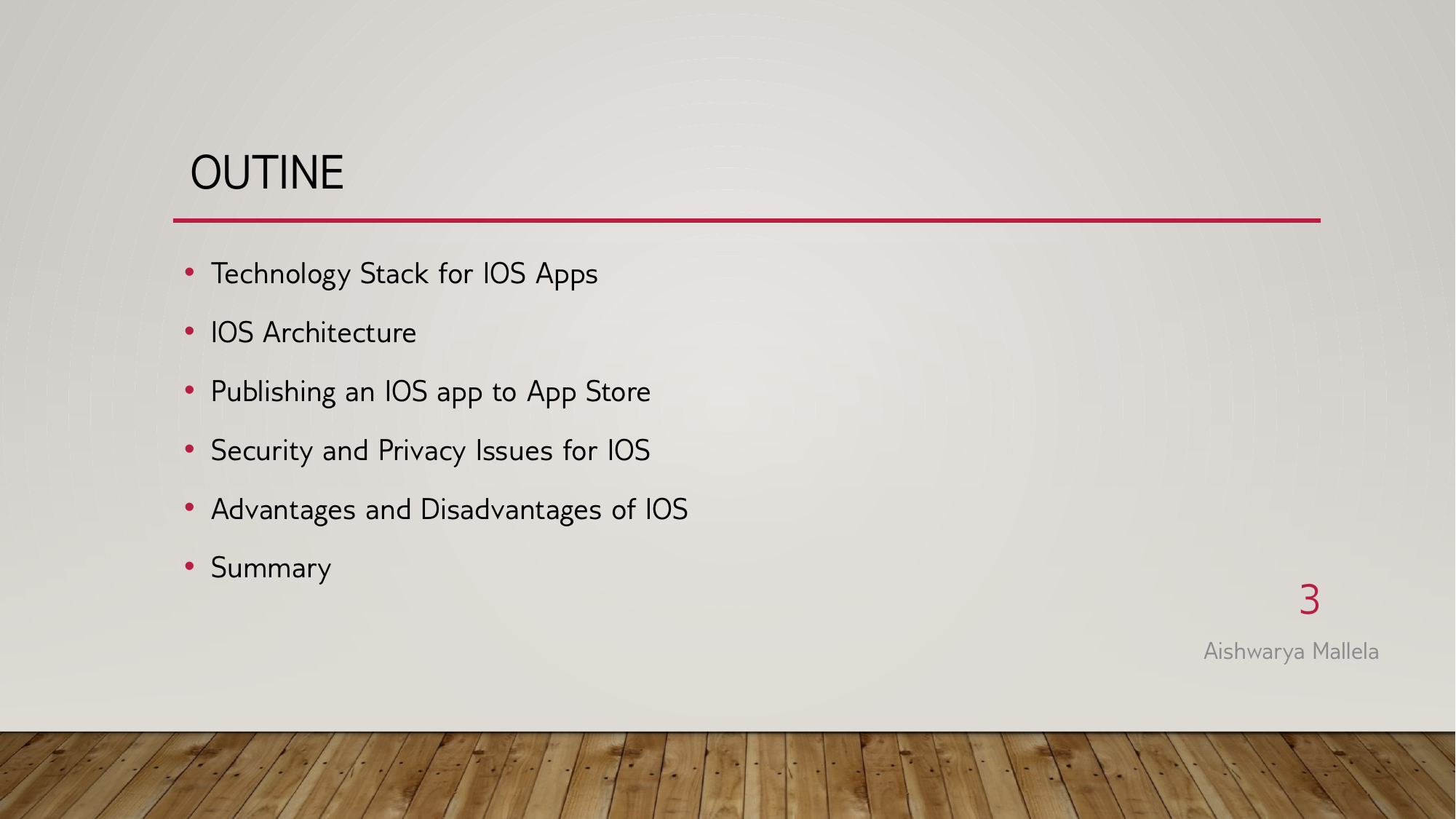

# Outine
Technology Stack for IOS Apps
IOS Architecture
Publishing an IOS app to App Store
Security and Privacy Issues for IOS
Advantages and Disadvantages of IOS
Summary

3
Aishwarya Mallela